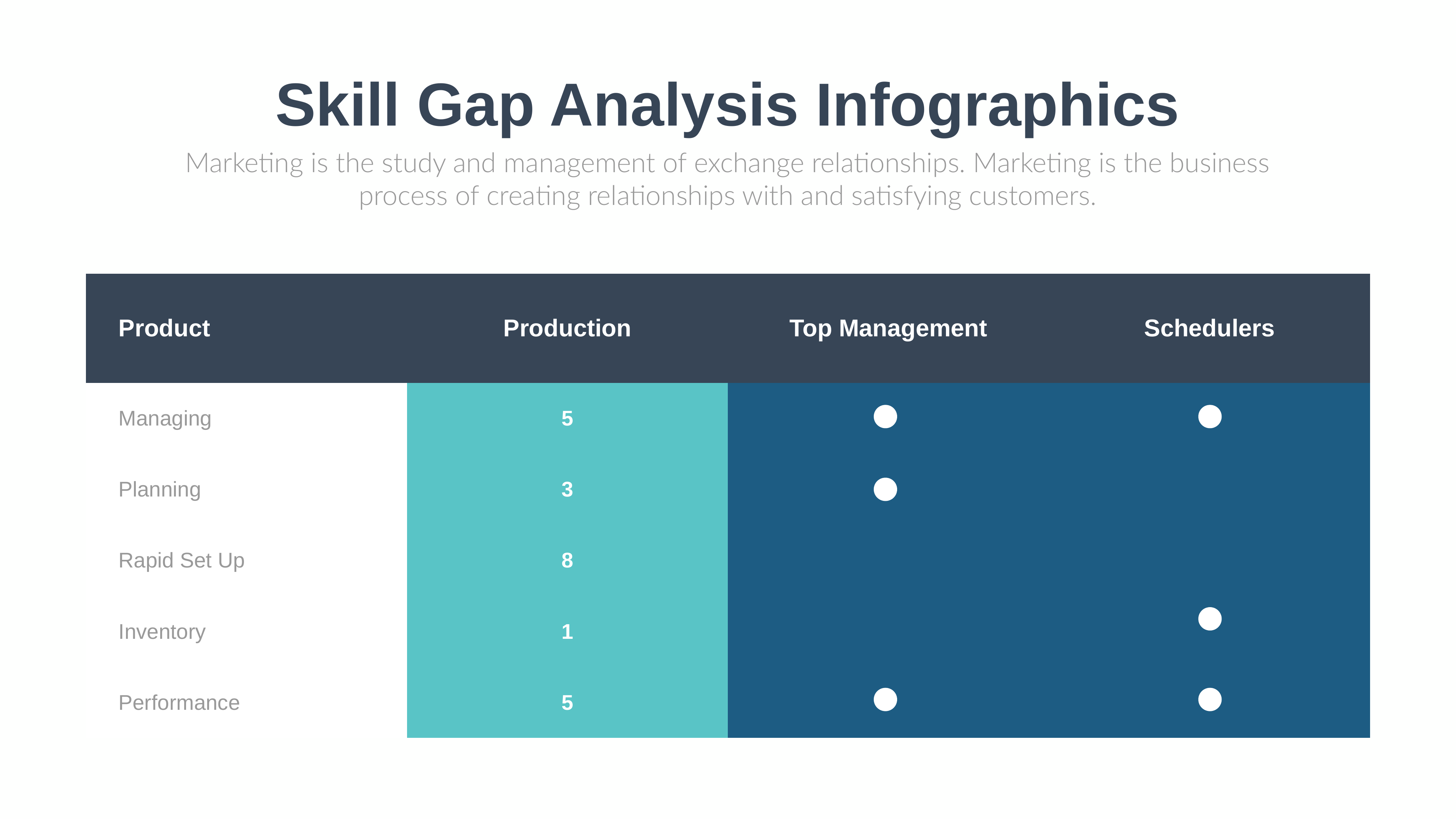

Skill Gap Analysis Infographics
Marketing is the study and management of exchange relationships. Marketing is the business process of creating relationships with and satisfying customers.
| Product | Production | Top Management | Schedulers |
| --- | --- | --- | --- |
| Managing | 5 |  |  |
| Planning | 3 |  |  |
| Rapid Set Up | 8 |  |  |
| Inventory | 1 |  |  |
| Performance | 5 |  |  |